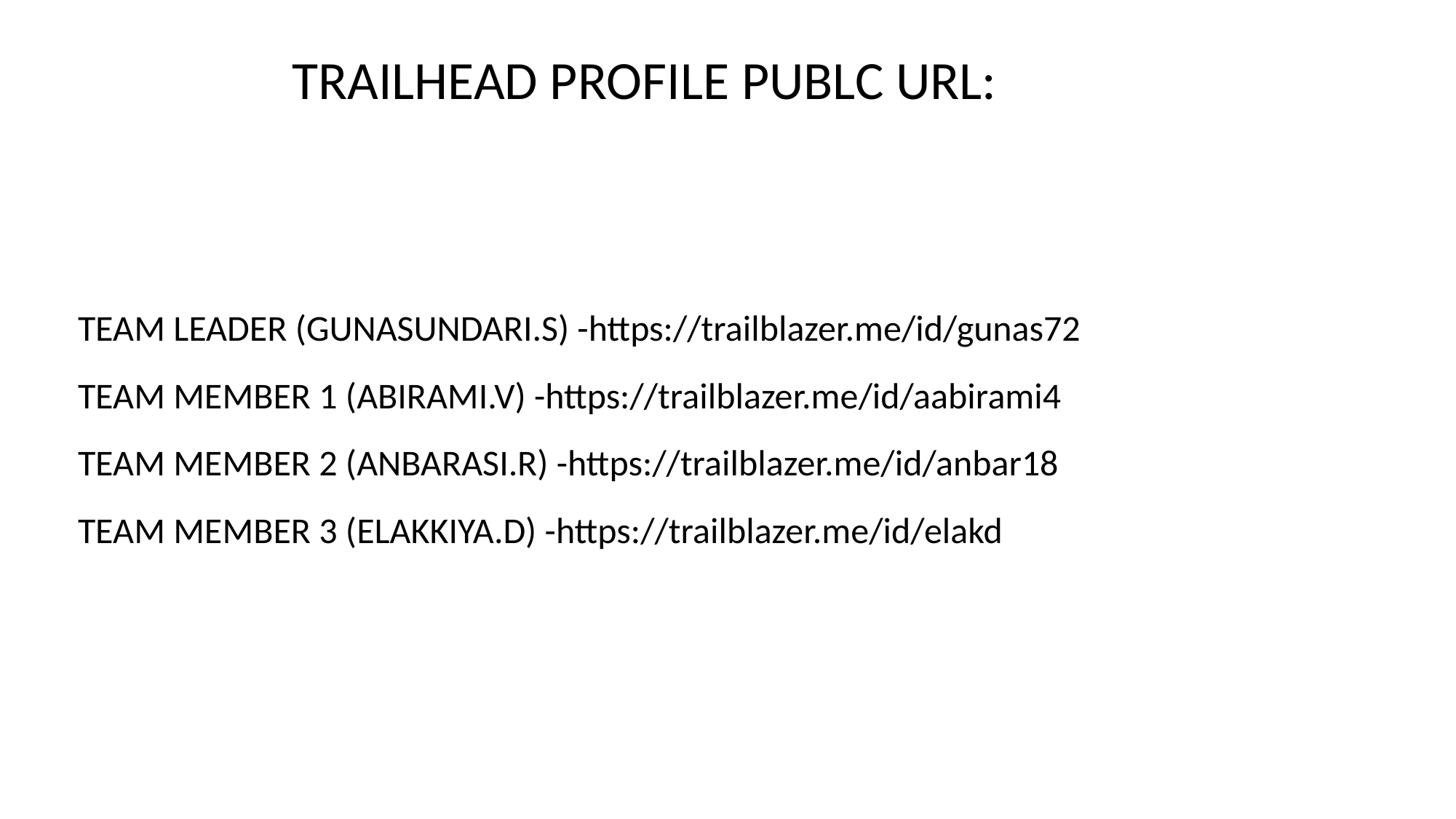

# TRAILHEAD PROFILE PUBLC URL:
TEAM LEADER (GUNASUNDARI.S) -https://trailblazer.me/id/gunas72
TEAM MEMBER 1 (ABIRAMI.V) -https://trailblazer.me/id/aabirami4
TEAM MEMBER 2 (ANBARASI.R) -https://trailblazer.me/id/anbar18
TEAM MEMBER 3 (ELAKKIYA.D) -https://trailblazer.me/id/elakd